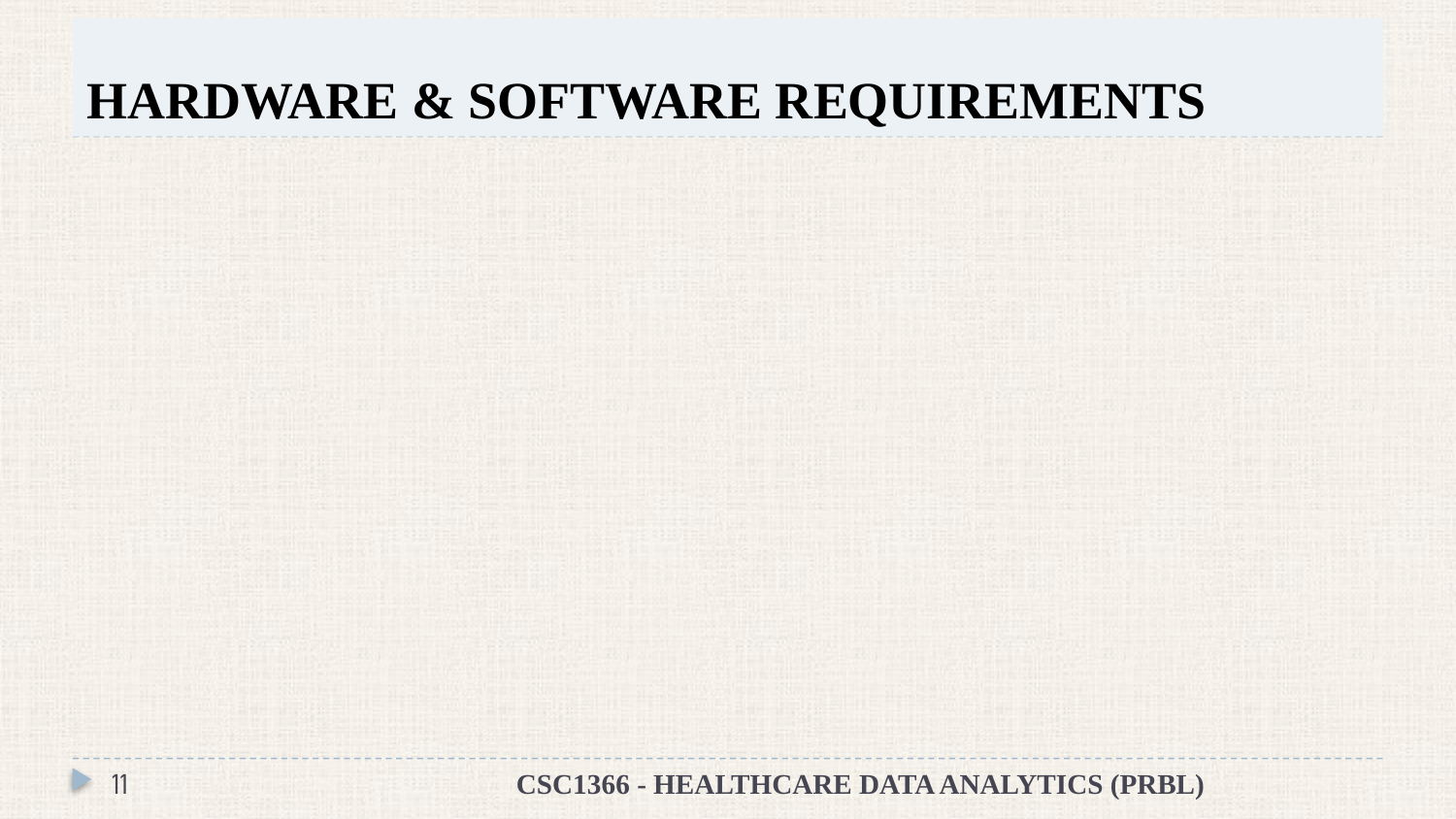

# HARDWARE & SOFTWARE REQUIREMENTS

11
CSC1366 - HEALTHCARE DATA ANALYTICS (PRBL)